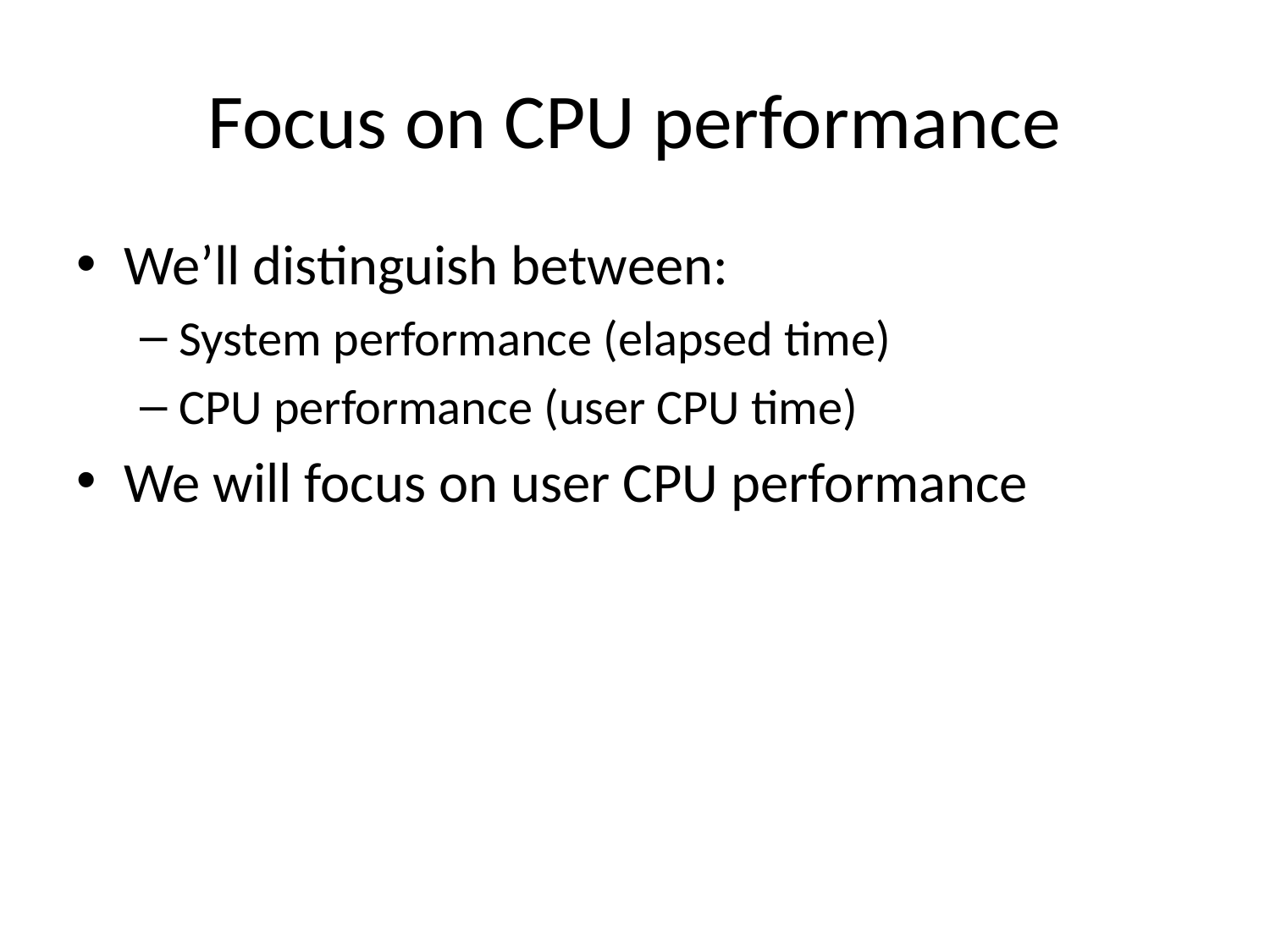

# Focus on CPU performance
We’ll distinguish between:
System performance (elapsed time)
CPU performance (user CPU time)
We will focus on user CPU performance